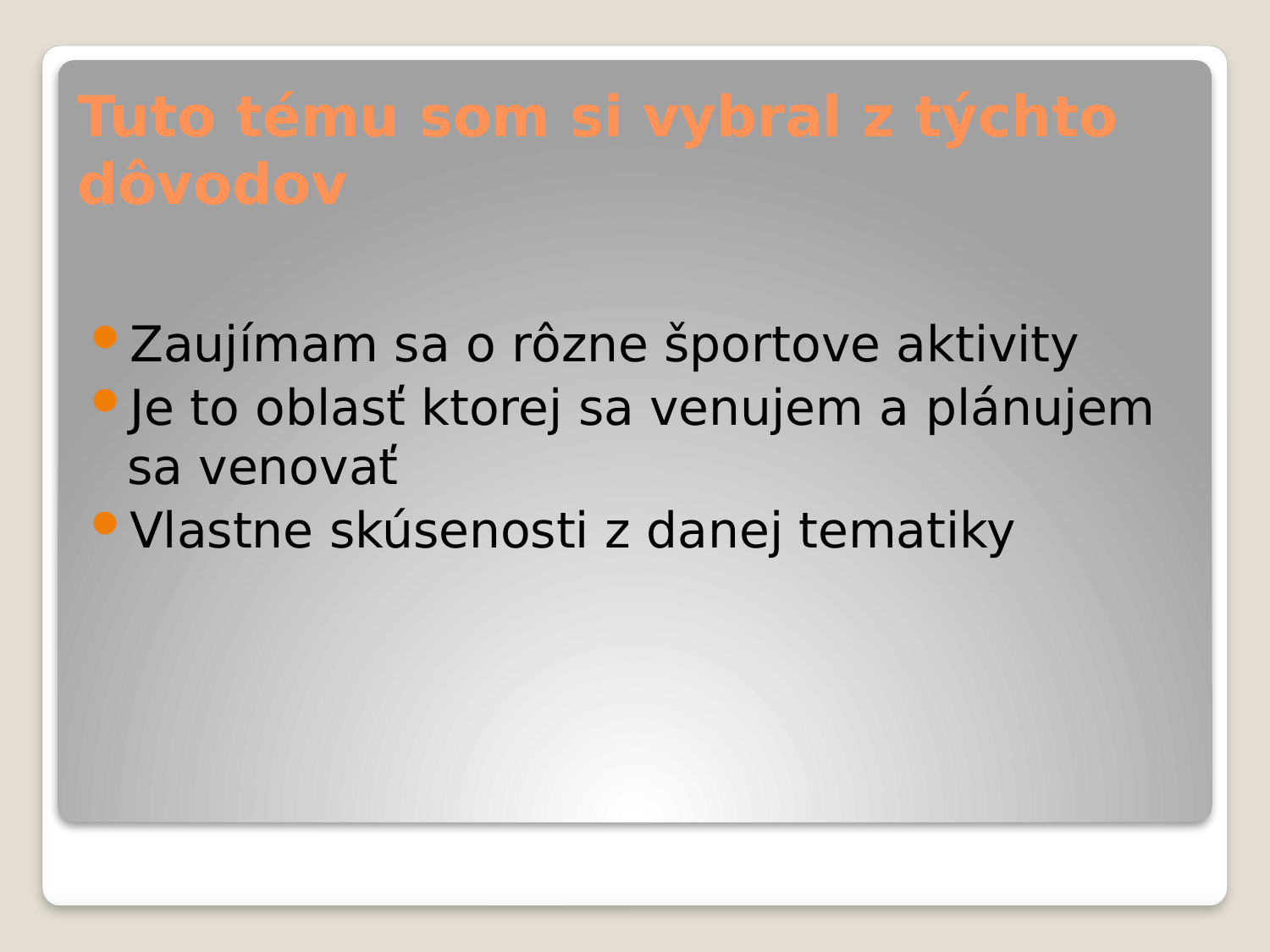

# Tuto tému som si vybral z týchto dôvodov

Zaujímam sa o rôzne športove aktivity
Je to oblasť ktorej sa venujem a plánujem sa venovať
Vlastne skúsenosti z danej tematiky